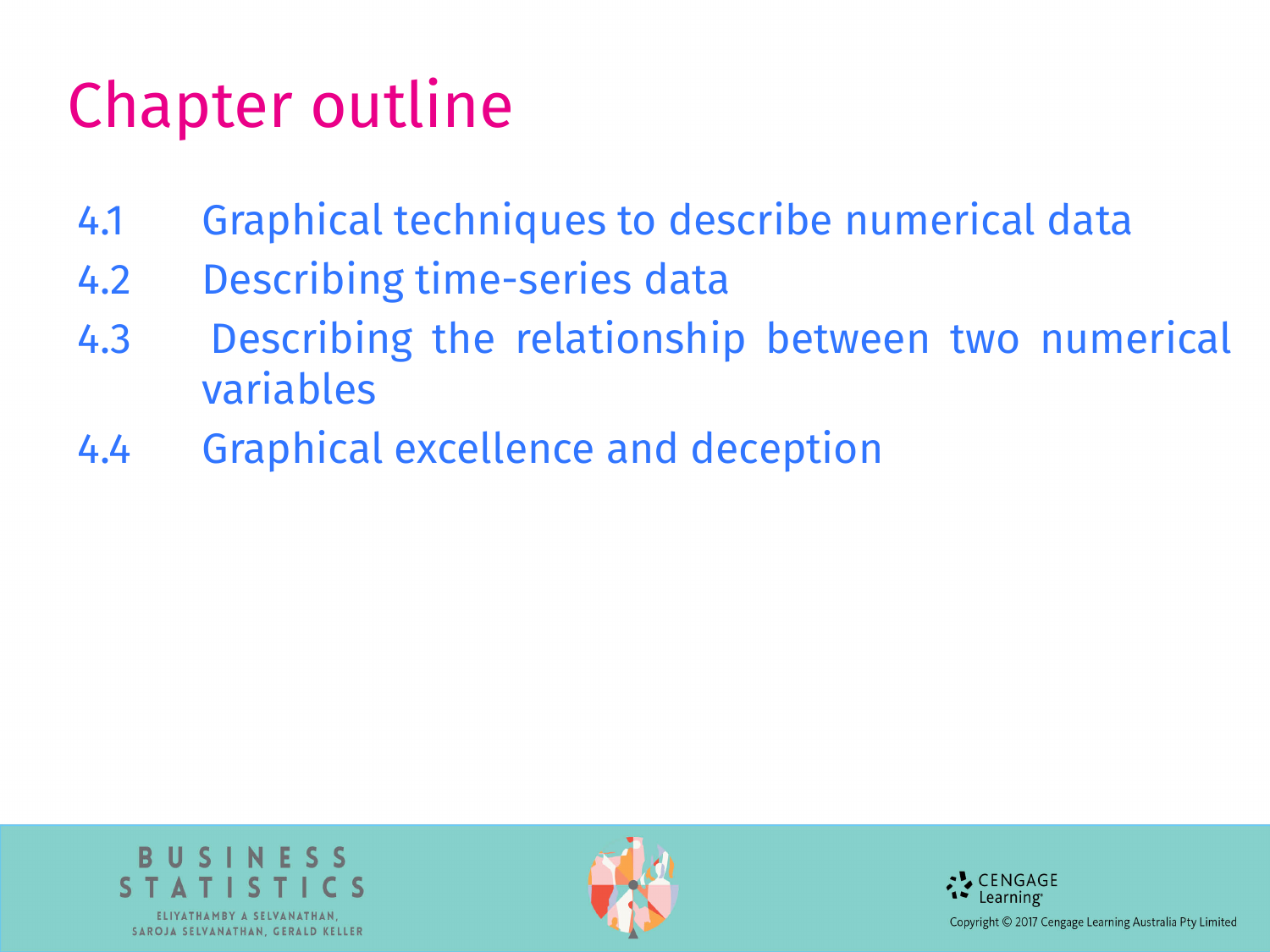

# Chapter outline
4.1 	Graphical techniques to describe numerical data
4.2 	Describing time-series data
4.3 	Describing the relationship between two numerical variables
4.4 	Graphical excellence and deception